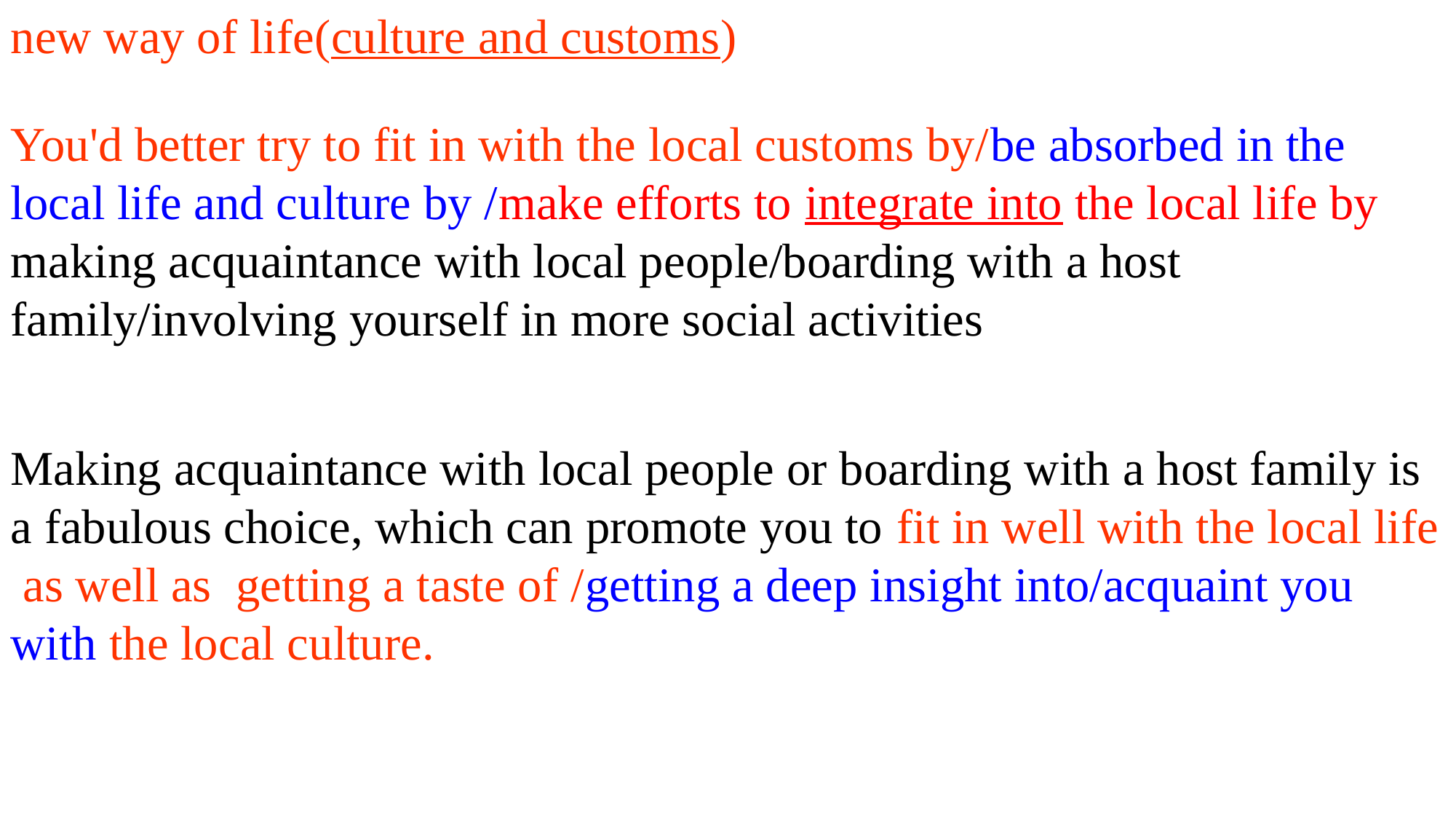

new way of life(culture and customs)

You'd better try to fit in with the local customs by/be absorbed in the local life and culture by /make efforts to integrate into the local life by making acquaintance with local people/boarding with a host family/involving yourself in more social activities
Making acquaintance with local people or boarding with a host family is a fabulous choice, which can promote you to fit in well with the local life  as well as  getting a taste of /getting a deep insight into/acquaint you with the local culture.